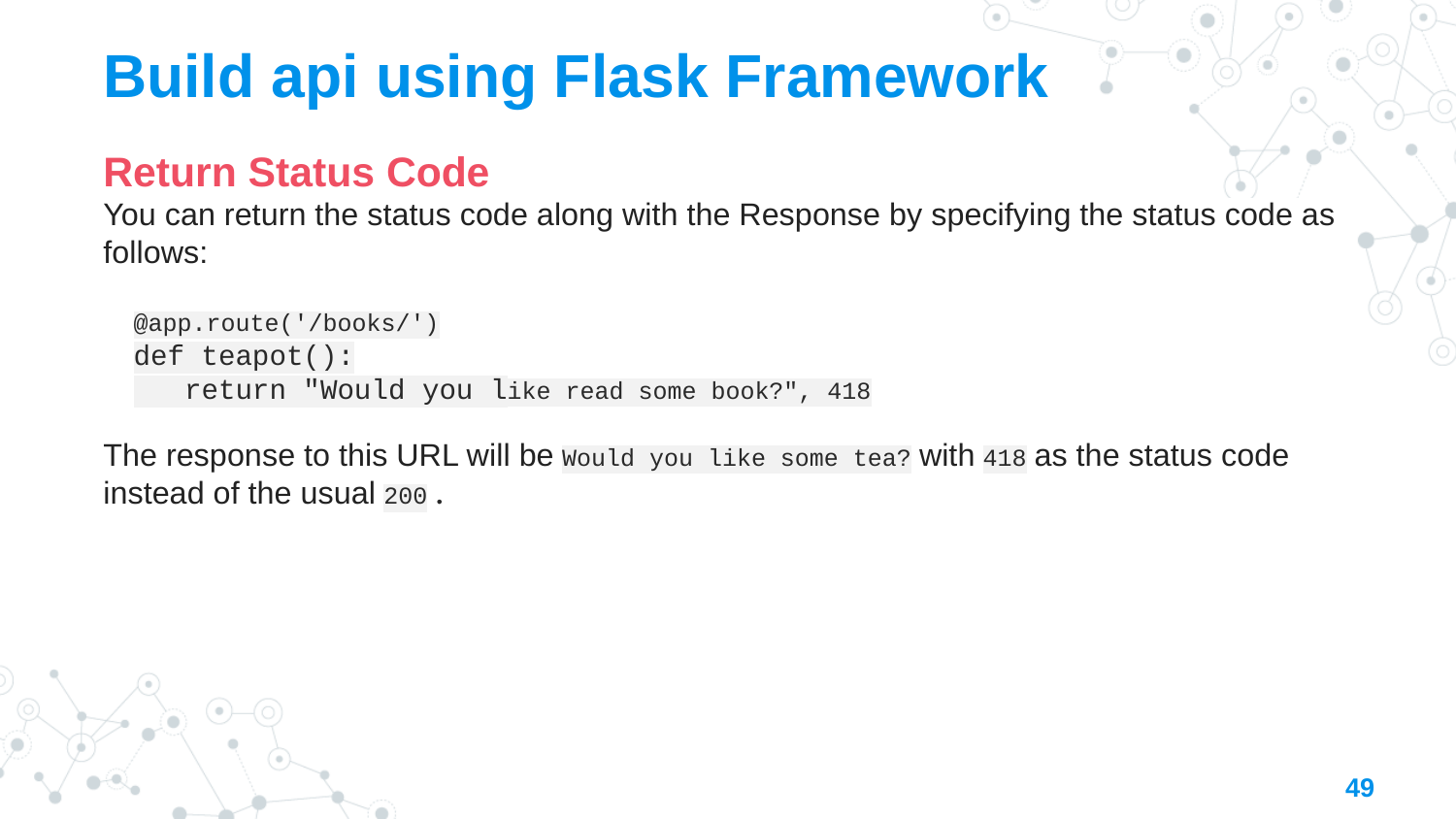

Build api using Flask Framework
Return Status Code
You can return the status code along with the Response by specifying the status code as follows:

@app.route('/books/')
def teapot():
   return "Would you like read some book?", 418

The response to this URL will be Would you like some tea? with 418 as the status code
instead of the usual 200 .
49